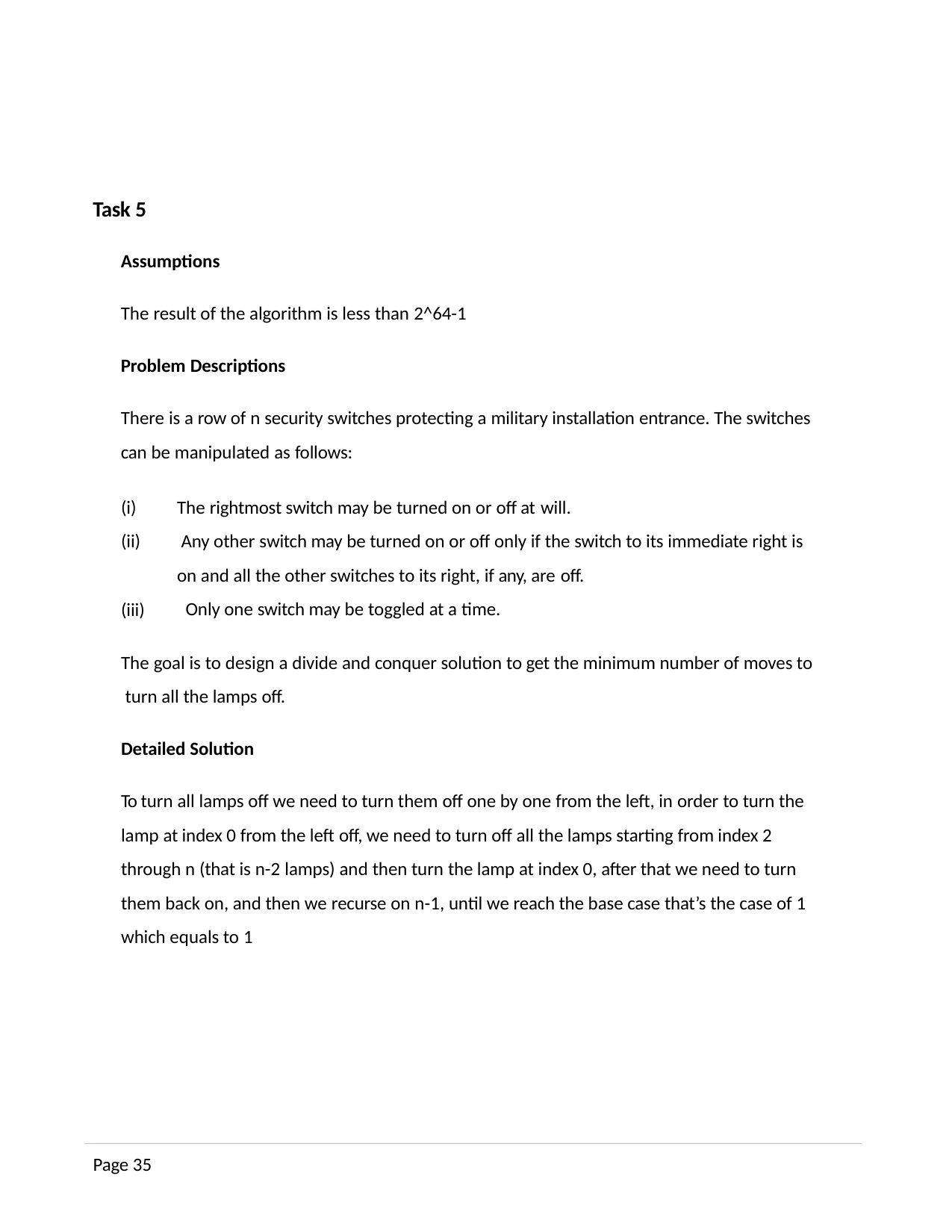

Task 5

Assumptions

The result of the algorithm is less than 2^64-1

Problem Descriptions

There is a row of n security switches protecting a military installation entrance. The switches  can be manipulated as follows:
(i)
(ii)
The rightmost switch may be turned on or off at will.
Any other switch may be turned on or off only if the switch to its immediate right is  on and all the other switches to its right, if any, are off.
Only one switch may be toggled at a time.
(iii)
The goal is to design a divide and conquer solution to get the minimum number of moves to  turn all the lamps off.

Detailed Solution

To turn all lamps off we need to turn them off one by one from the left, in order to turn the  lamp at index 0 from the left off, we need to turn off all the lamps starting from index 2  through n (that is n-2 lamps) and then turn the lamp at index 0, after that we need to turn  them back on, and then we recurse on n-1, until we reach the base case that’s the case of 1  which equals to 1
Page 35